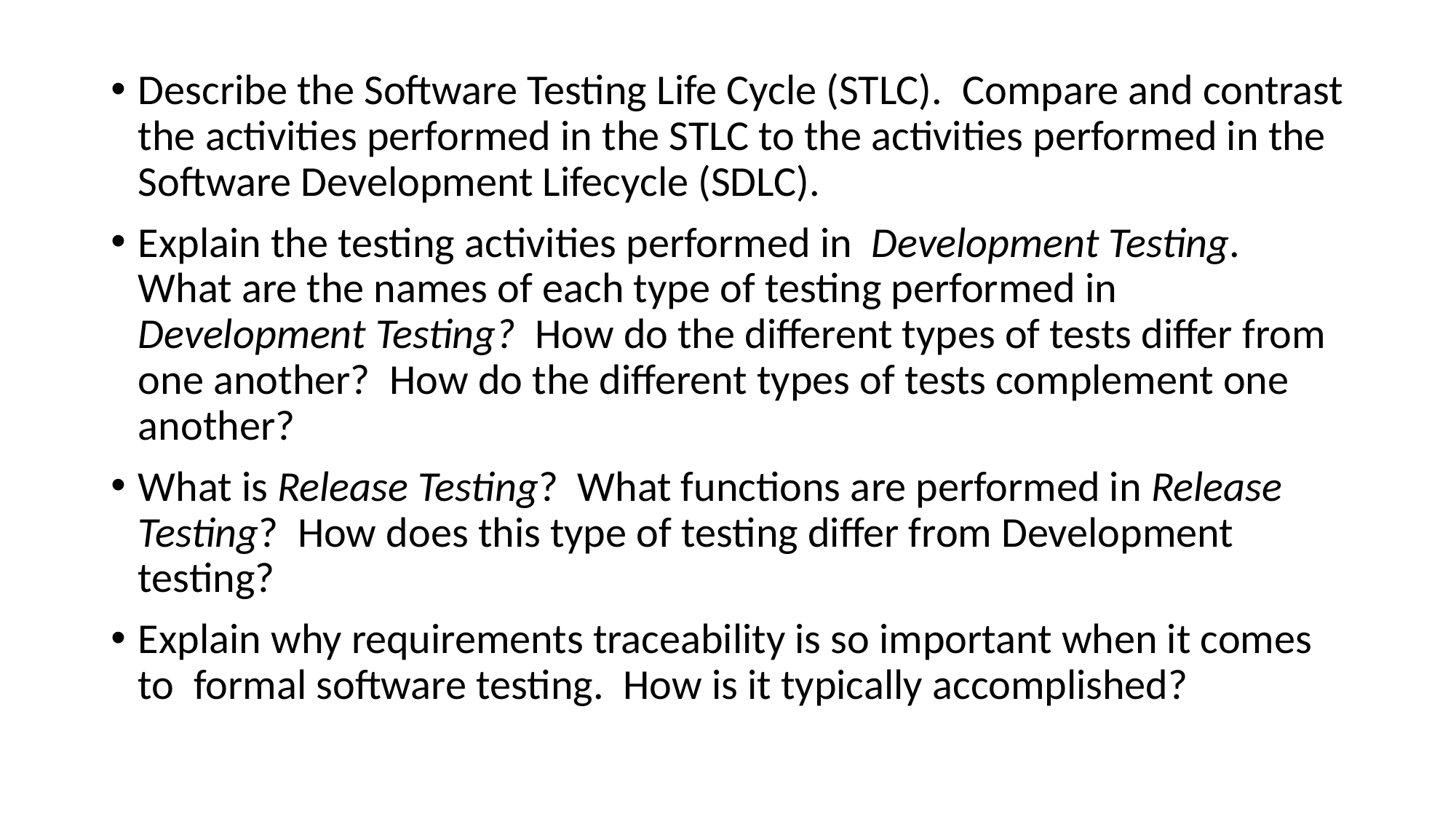

Describe the Software Testing Life Cycle (STLC).  Compare and contrast the activities performed in the STLC to the activities performed in the Software Development Lifecycle (SDLC).
Explain the testing activities performed in  Development Testing.  What are the names of each type of testing performed in Development Testing?  How do the different types of tests differ from one another?  How do the different types of tests complement one another?
What is Release Testing?  What functions are performed in Release Testing?  How does this type of testing differ from Development testing?
Explain why requirements traceability is so important when it comes to  formal software testing.  How is it typically accomplished?